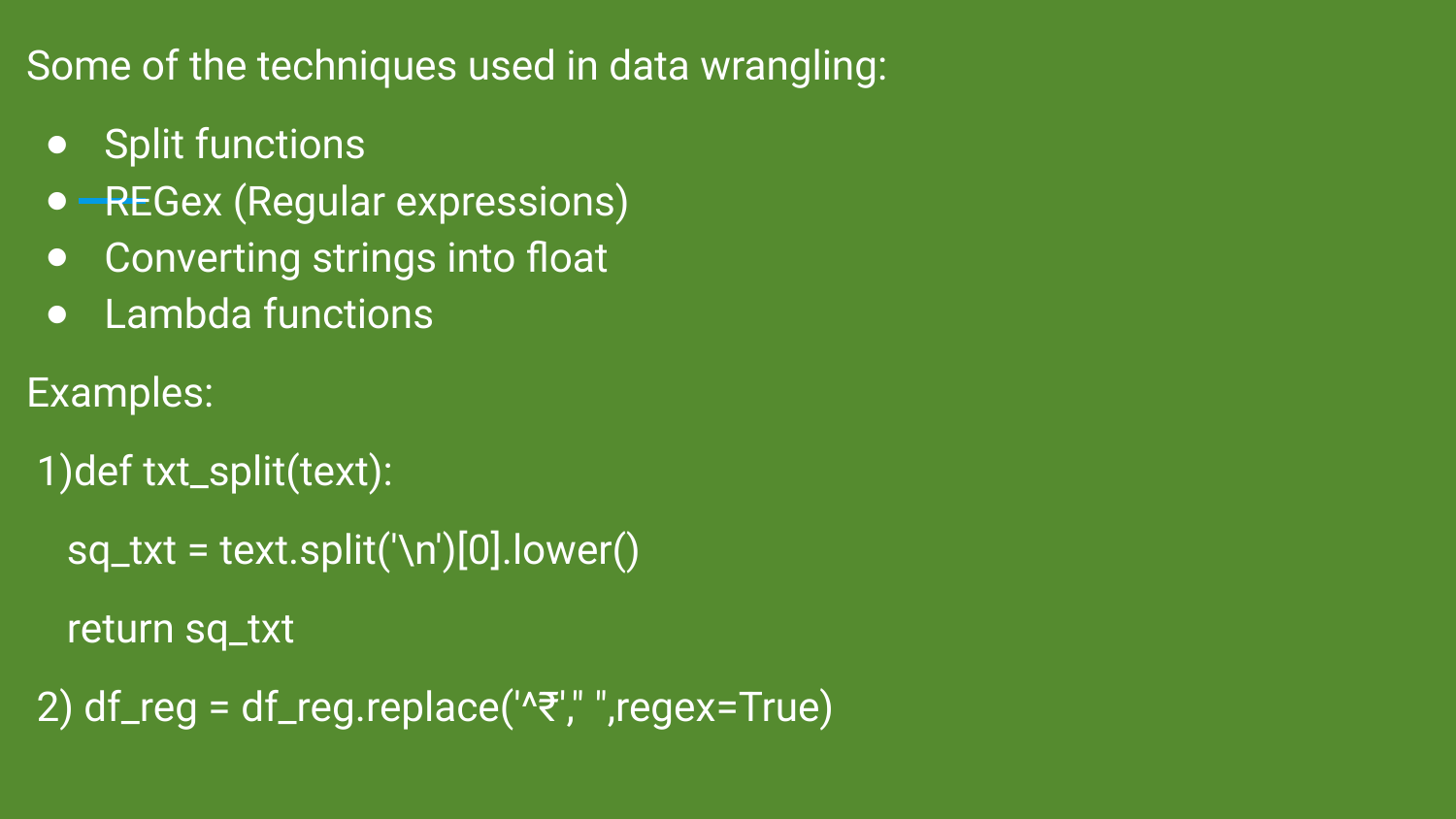

Some of the techniques used in data wrangling:
Split functions
REGex (Regular expressions)
Converting strings into float
Lambda functions
Examples:
 1)def txt_split(text):
    sq_txt = text.split('\n')[0].lower()
    return sq_txt
 2) df_reg = df_reg.replace('^₹'," ",regex=True)